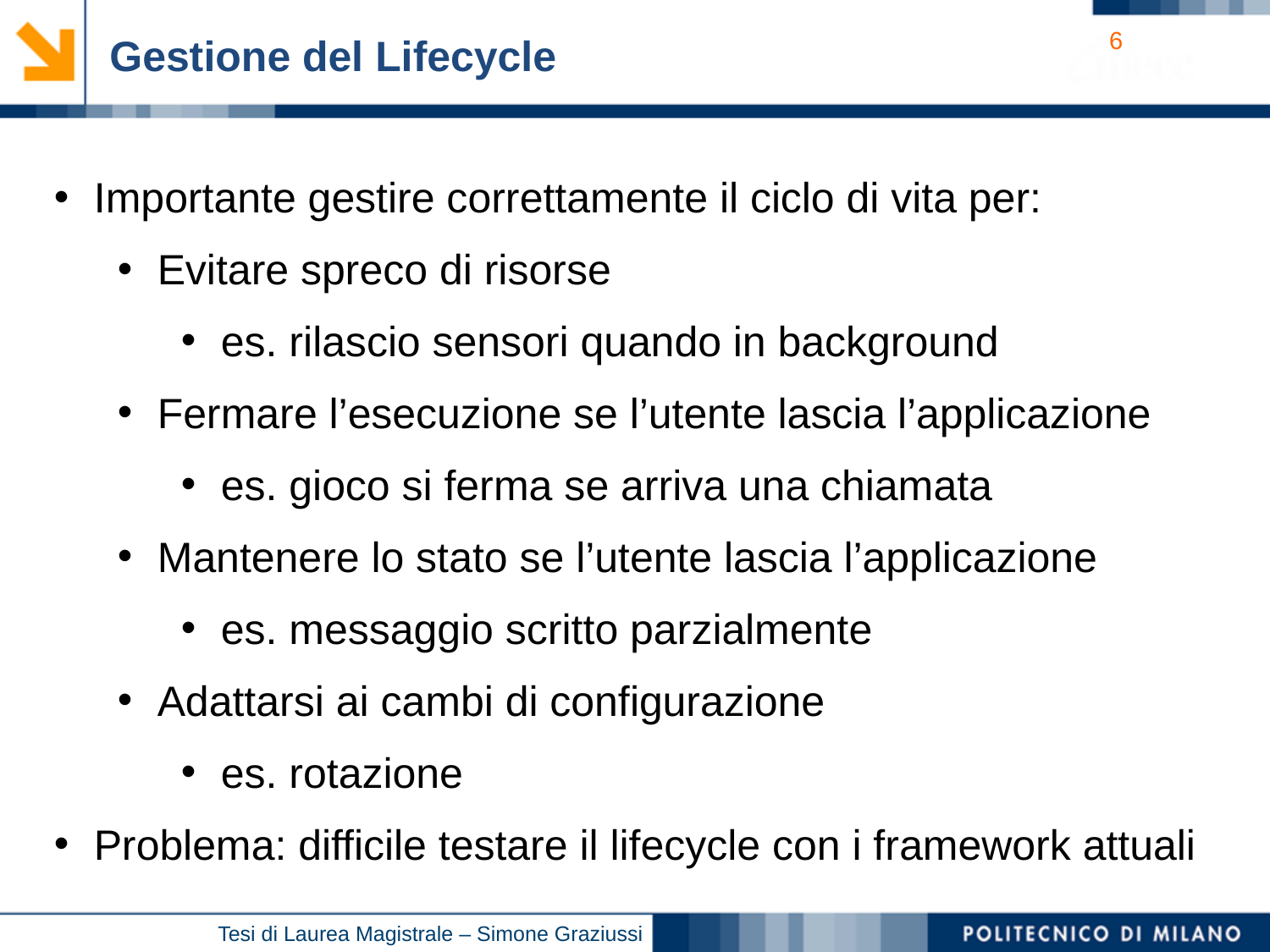

Gestione del Lifecycle
Importante gestire correttamente il ciclo di vita per:
Evitare spreco di risorse
es. rilascio sensori quando in background
Fermare l’esecuzione se l’utente lascia l’applicazione
es. gioco si ferma se arriva una chiamata
Mantenere lo stato se l’utente lascia l’applicazione
es. messaggio scritto parzialmente
Adattarsi ai cambi di configurazione
es. rotazione
Problema: difficile testare il lifecycle con i framework attuali